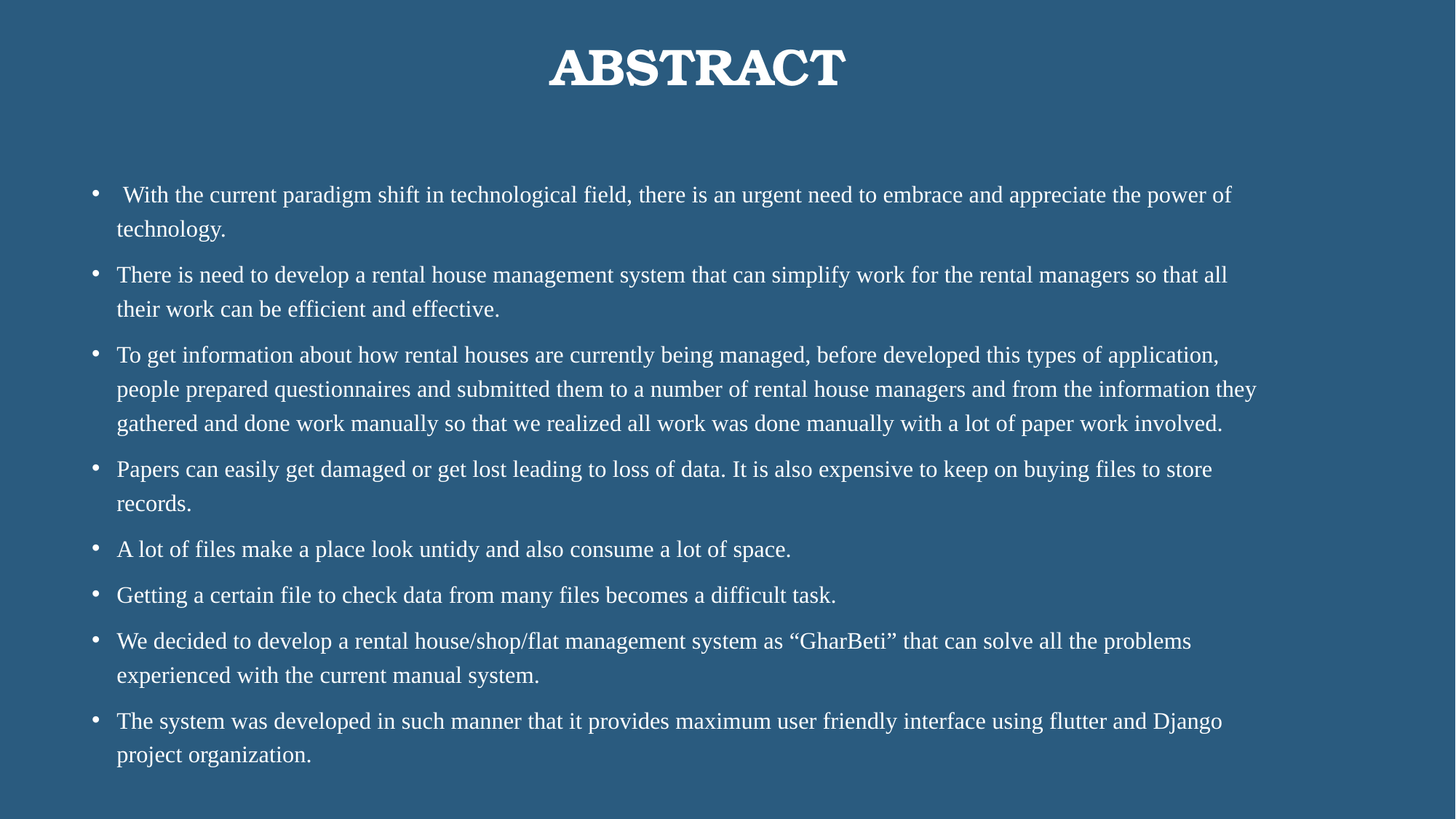

# Abstract
 With the current paradigm shift in technological field, there is an urgent need to embrace and appreciate the power of technology.
There is need to develop a rental house management system that can simplify work for the rental managers so that all their work can be efficient and effective.
To get information about how rental houses are currently being managed, before developed this types of application, people prepared questionnaires and submitted them to a number of rental house managers and from the information they gathered and done work manually so that we realized all work was done manually with a lot of paper work involved.
Papers can easily get damaged or get lost leading to loss of data. It is also expensive to keep on buying files to store records.
A lot of files make a place look untidy and also consume a lot of space.
Getting a certain file to check data from many files becomes a difficult task.
We decided to develop a rental house/shop/flat management system as “GharBeti” that can solve all the problems experienced with the current manual system.
The system was developed in such manner that it provides maximum user friendly interface using flutter and Django project organization.